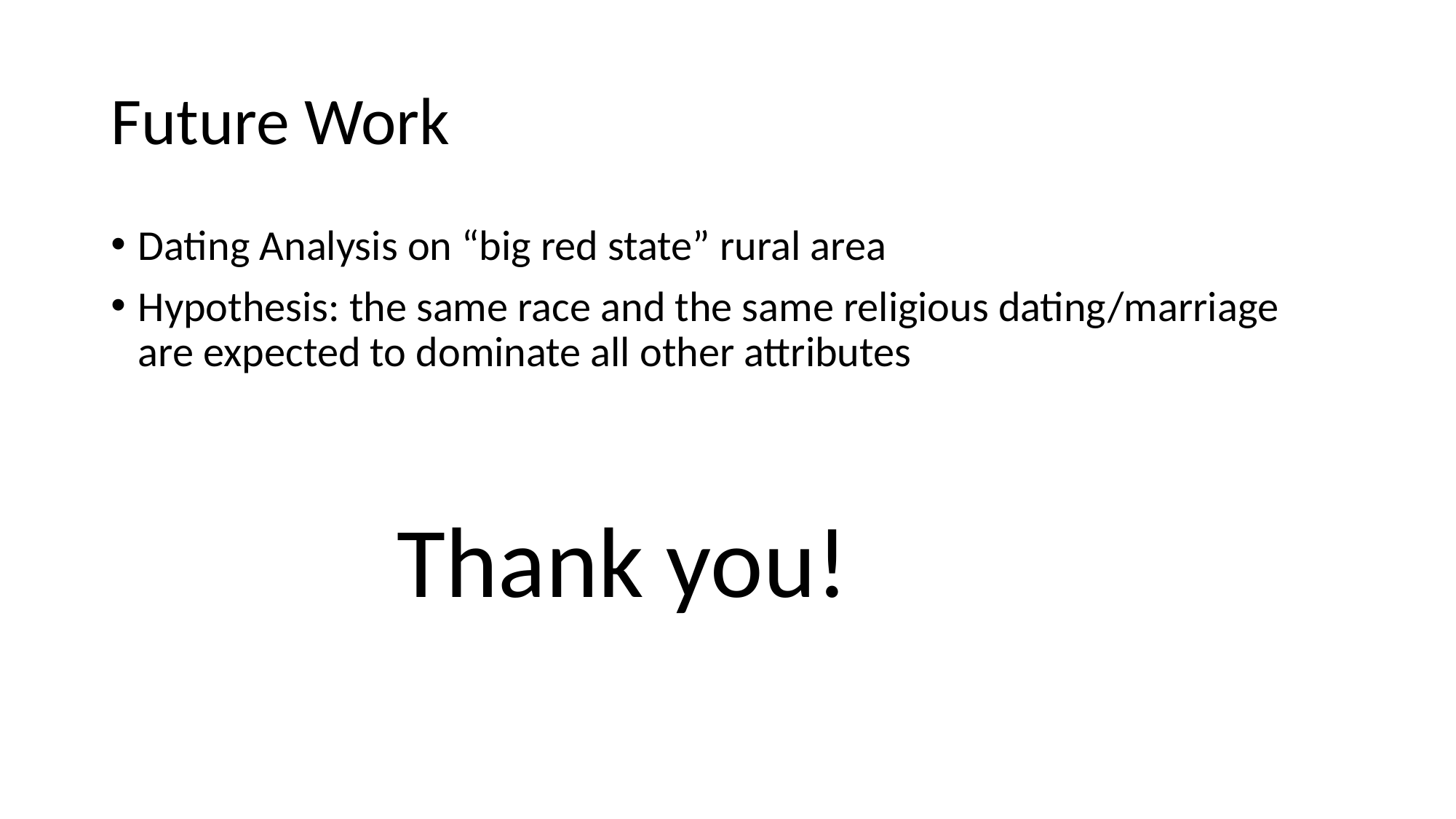

# Future Work
Dating Analysis on “big red state” rural area
Hypothesis: the same race and the same religious dating/marriage are expected to dominate all other attributes
Thank you!